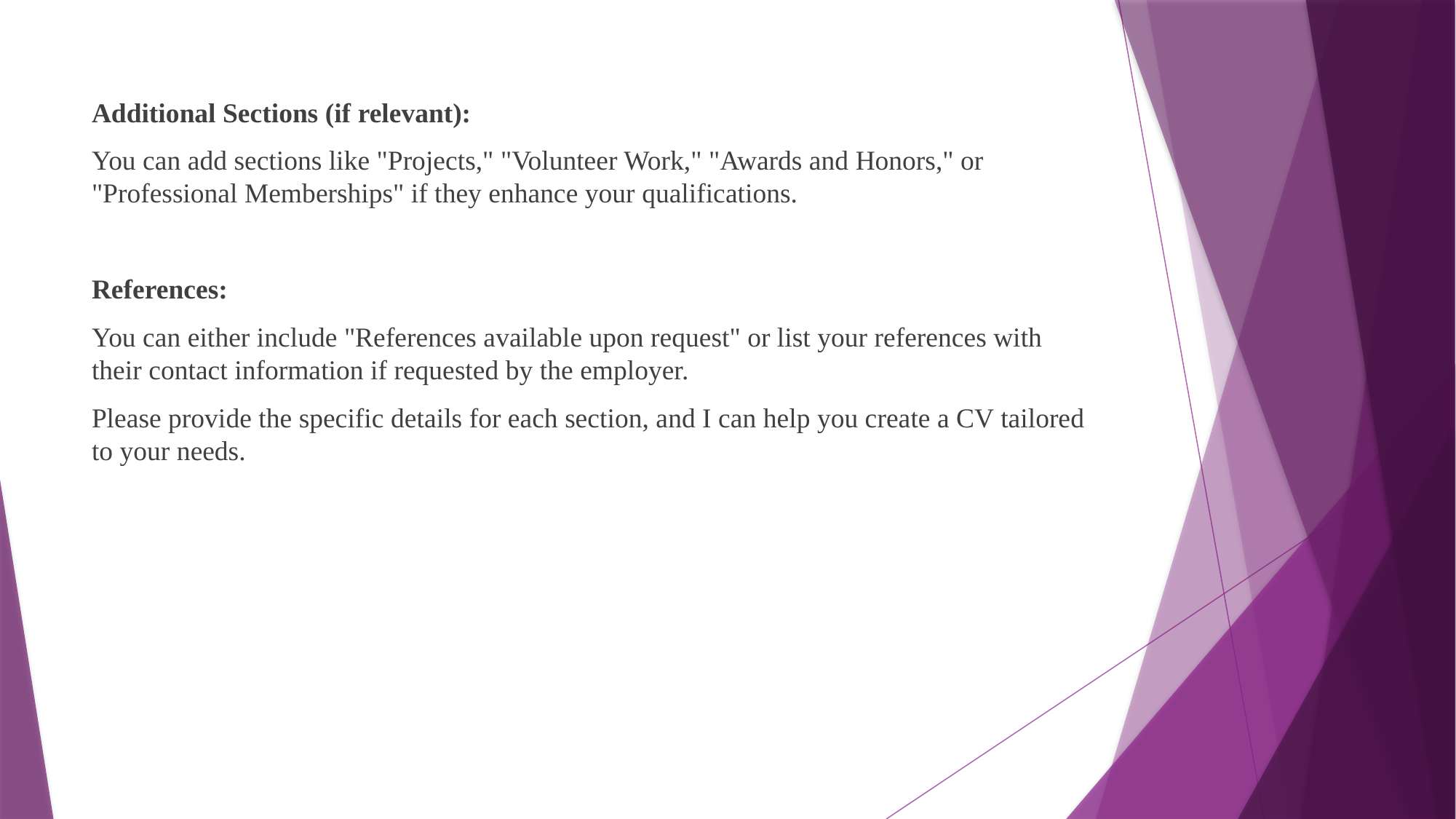

Additional Sections (if relevant):
You can add sections like "Projects," "Volunteer Work," "Awards and Honors," or "Professional Memberships" if they enhance your qualifications.

References:
You can either include "References available upon request" or list your references with their contact information if requested by the employer.
Please provide the specific details for each section, and I can help you create a CV tailored to your needs.